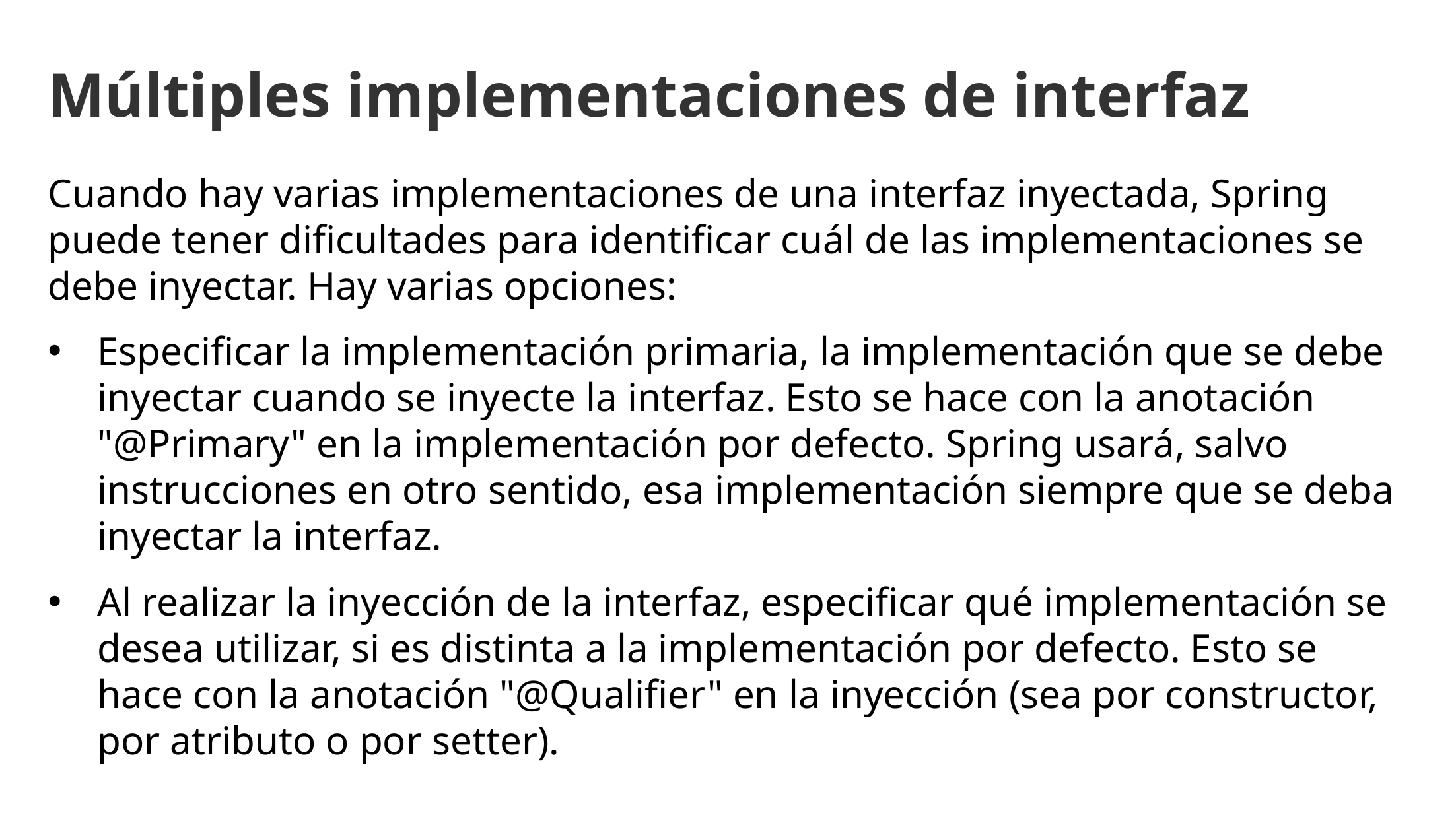

Múltiples implementaciones de interfaz
Cuando hay varias implementaciones de una interfaz inyectada, Spring puede tener dificultades para identificar cuál de las implementaciones se debe inyectar. Hay varias opciones:
Especificar la implementación primaria, la implementación que se debe inyectar cuando se inyecte la interfaz. Esto se hace con la anotación "@Primary" en la implementación por defecto. Spring usará, salvo instrucciones en otro sentido, esa implementación siempre que se deba inyectar la interfaz.
Al realizar la inyección de la interfaz, especificar qué implementación se desea utilizar, si es distinta a la implementación por defecto. Esto se hace con la anotación "@Qualifier" en la inyección (sea por constructor, por atributo o por setter).